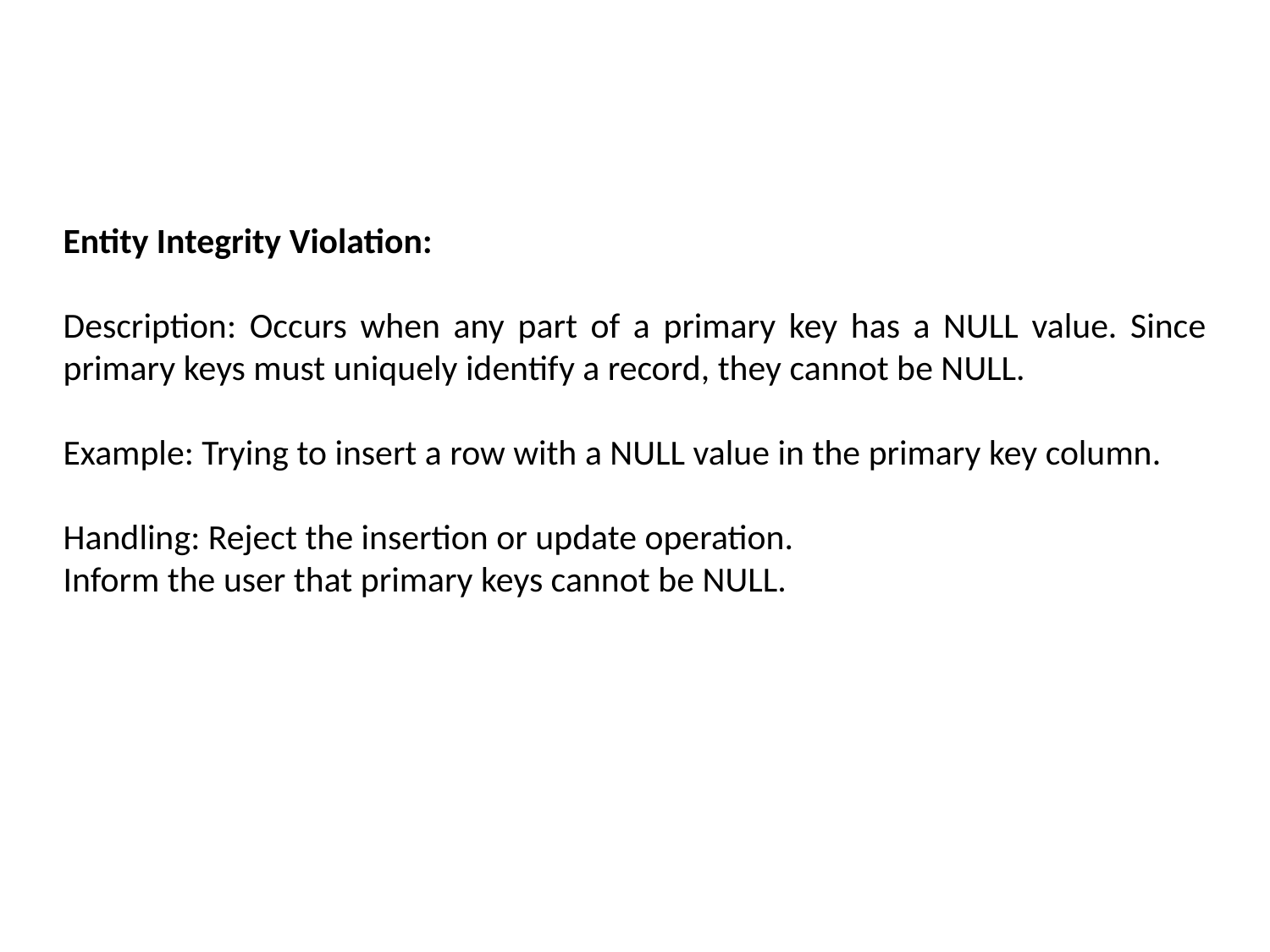

Entity Integrity Violation:

Description: Occurs when any part of a primary key has a NULL value. Since primary keys must uniquely identify a record, they cannot be NULL.

Example: Trying to insert a row with a NULL value in the primary key column.

Handling: Reject the insertion or update operation.
Inform the user that primary keys cannot be NULL.